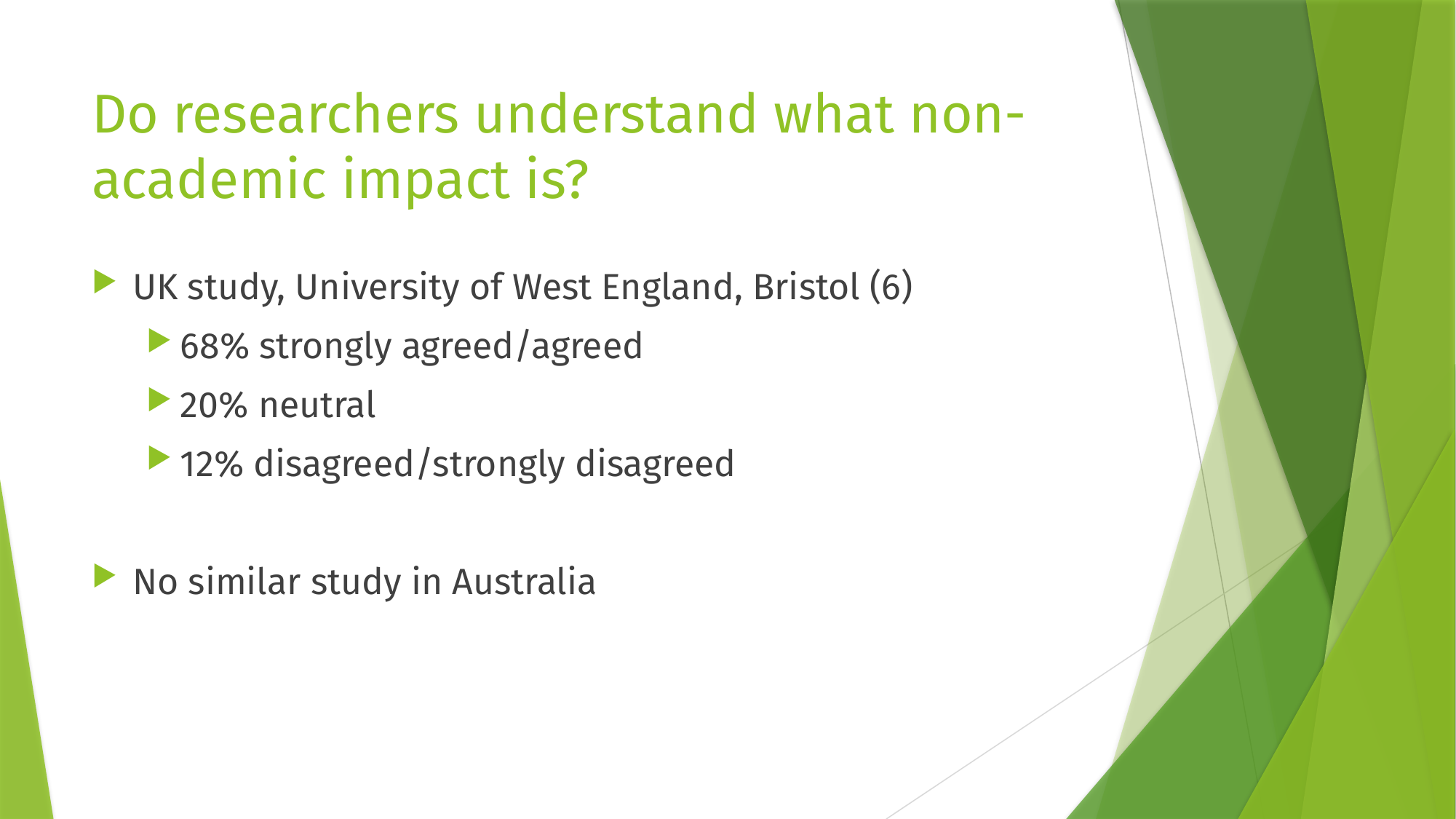

# Do researchers understand what non-academic impact is?
UK study, University of West England, Bristol (6)
68% strongly agreed/agreed
20% neutral
12% disagreed/strongly disagreed

No similar study in Australia